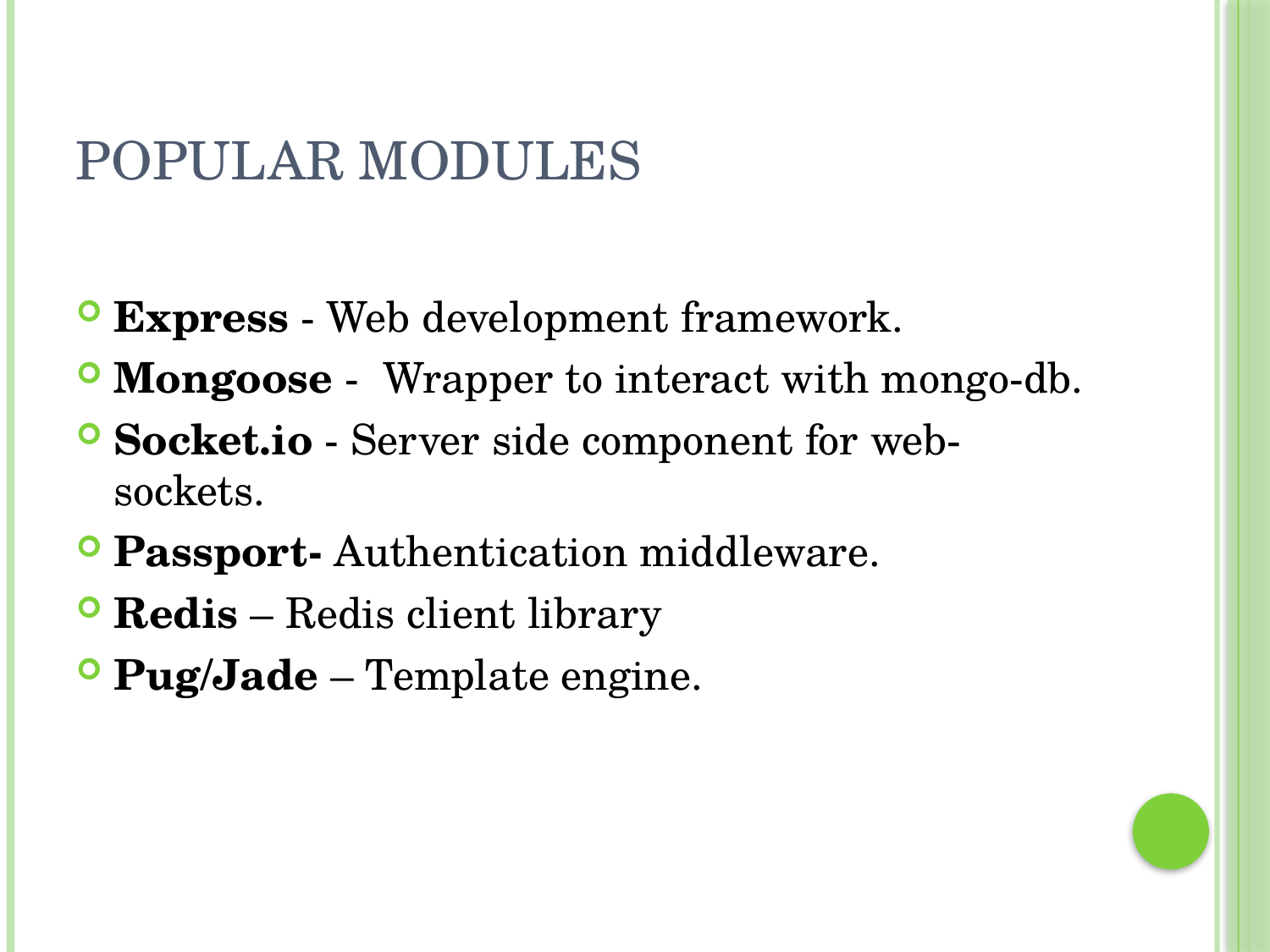

# Popular modules

Express - Web development framework.
Mongoose -  Wrapper to interact with mongo-db.
Socket.io - Server side component for web-sockets.
Passport- Authentication middleware.
Redis – Redis client library
Pug/Jade – Template engine.